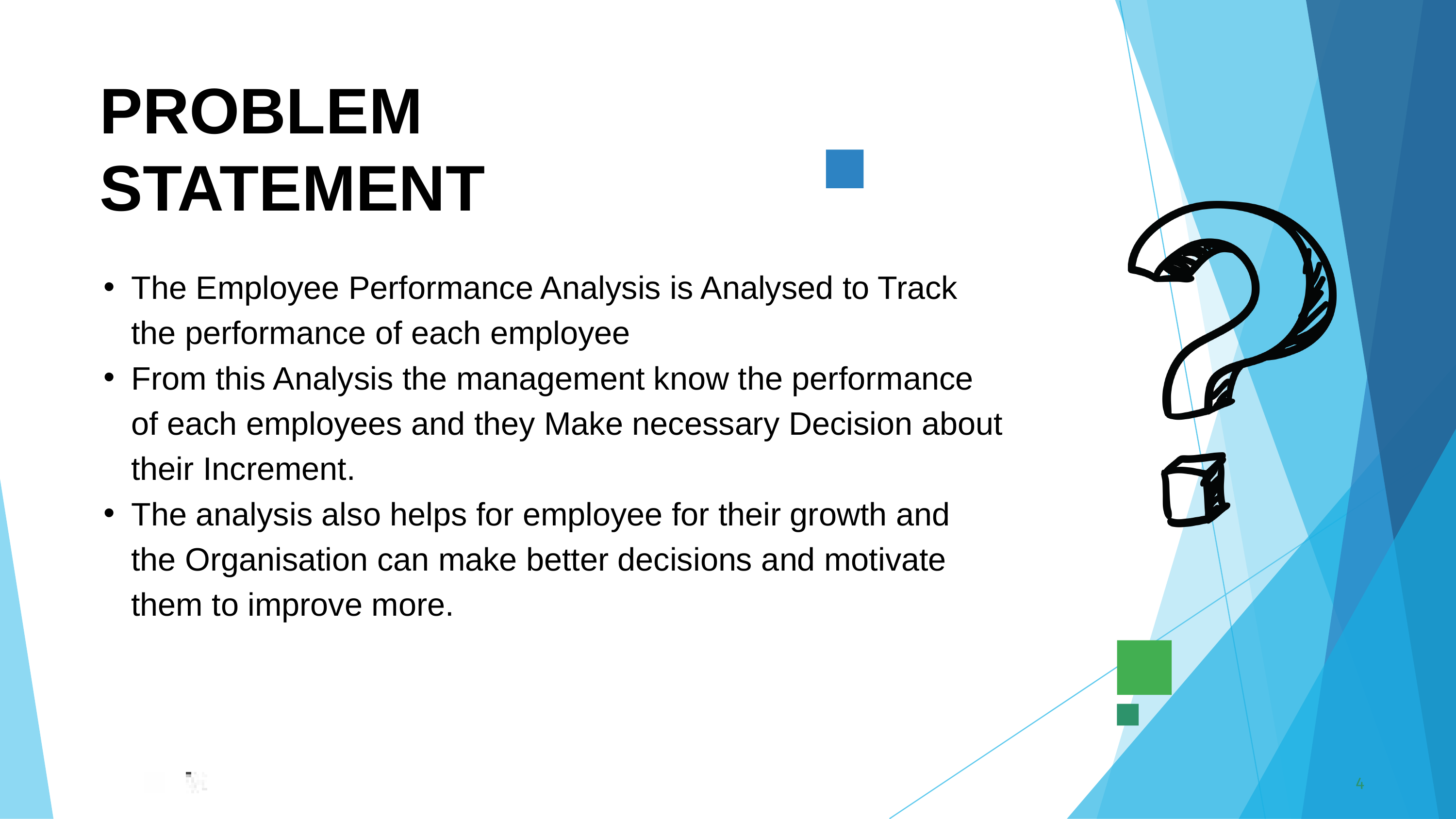

PROBLEM	STATEMENT

The Employee Performance Analysis is Analysed to Track  the performance of each employee
From this Analysis the management know the performance of each employees and they Make necessary Decision about their Increment.
The analysis also helps for employee for their growth and  the Organisation can make better decisions and motivate them to improve more.

4